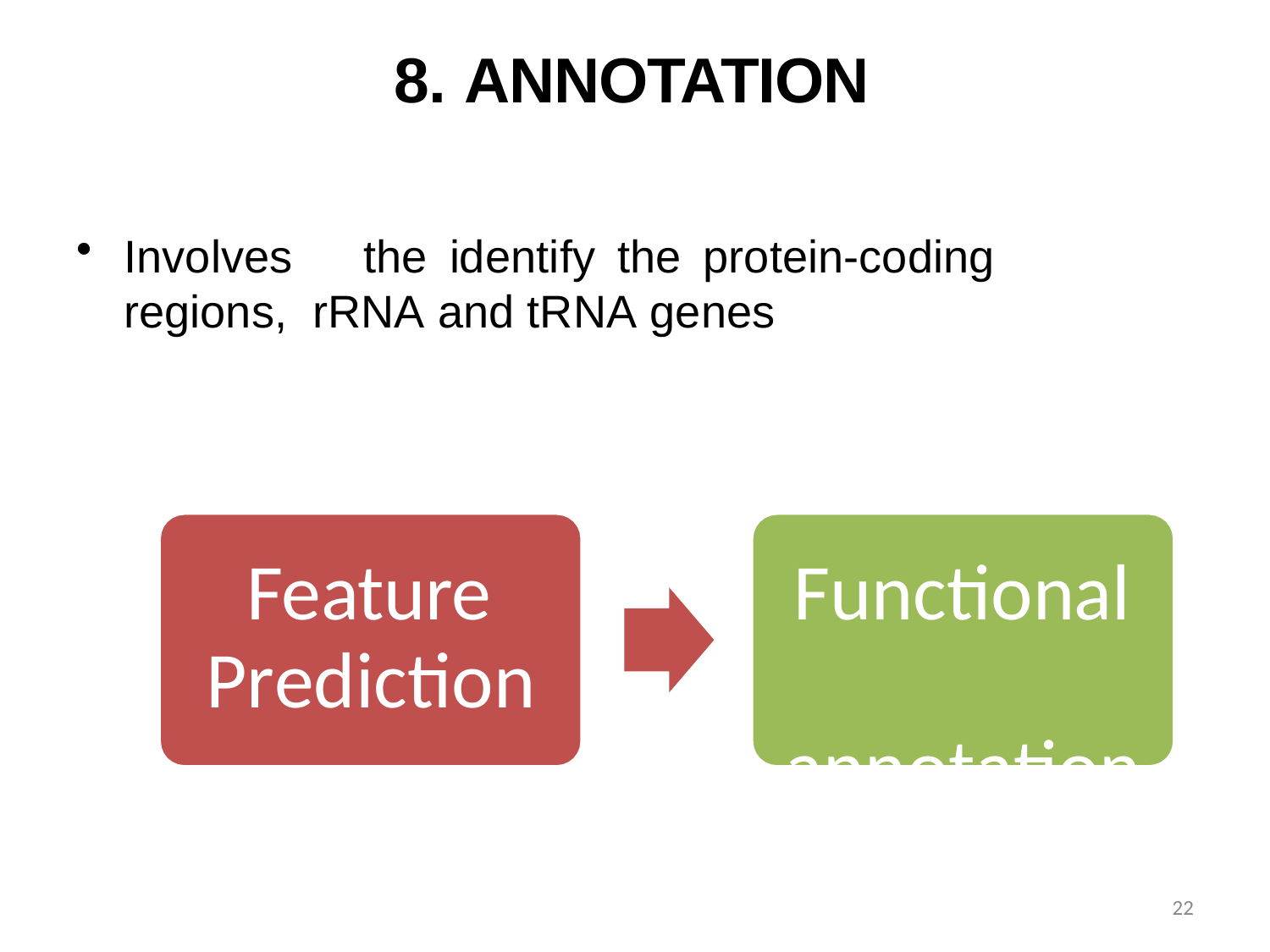

# 8. ANNOTATION
Involves	the	identify	the	protein-coding	regions,  rRNA and tRNA genes

Feature  Prediction
Functional  annotation

22